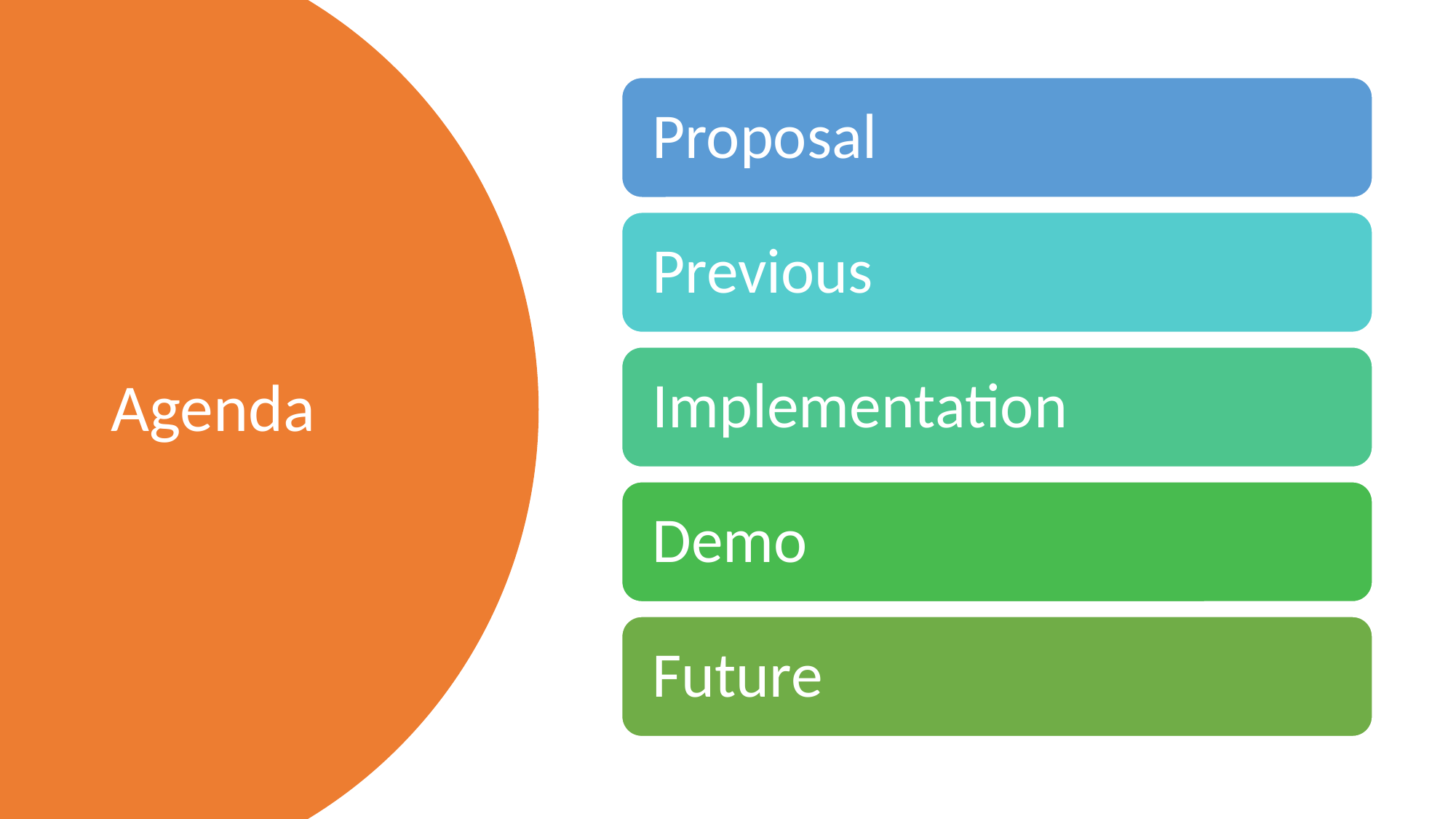

Proposal
Previous
Implementation
Demo
Future
# Agenda